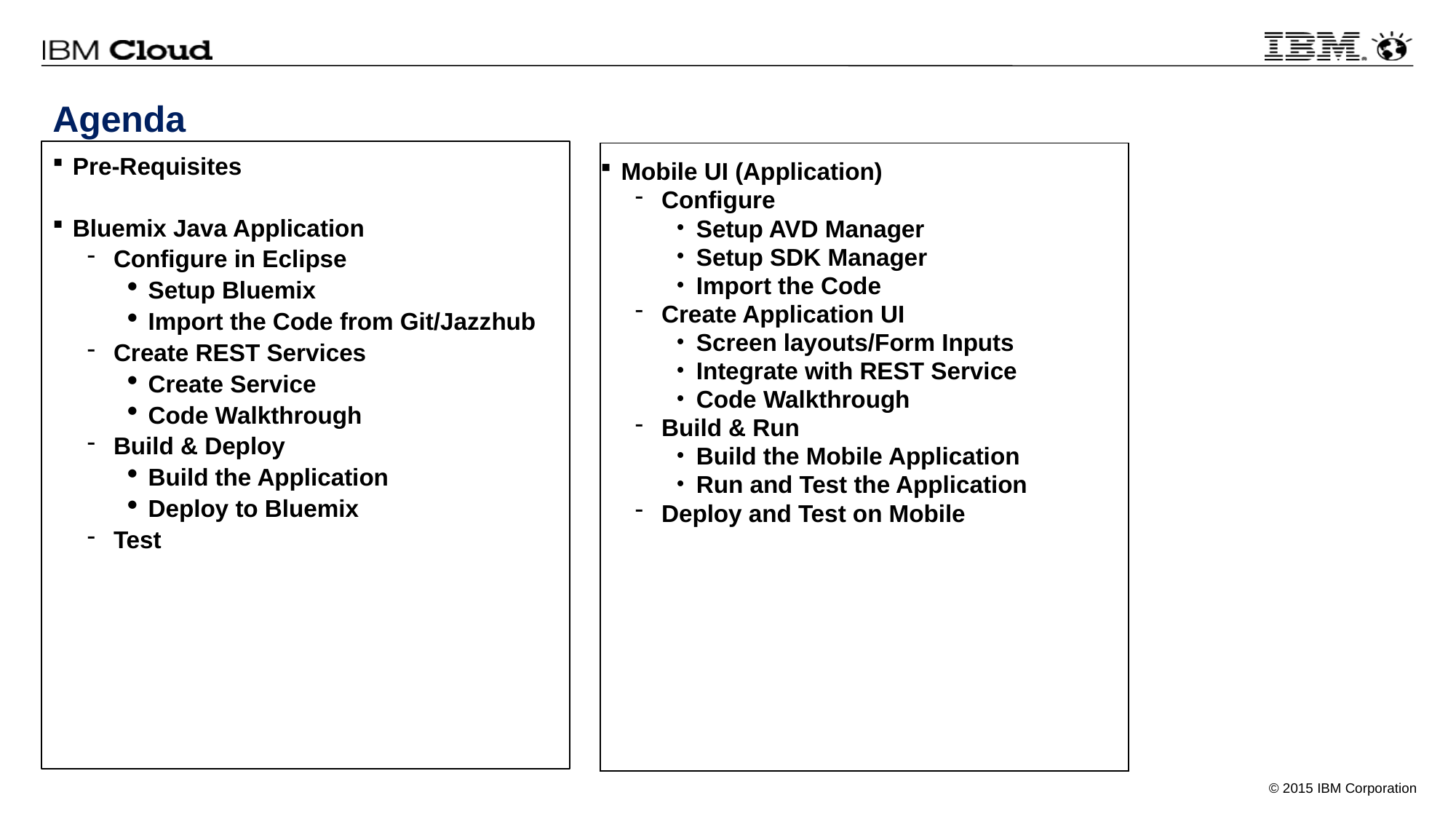

# Agenda
Pre-Requisites

Bluemix Java Application
Configure in Eclipse
Setup Bluemix
Import the Code from Git/Jazzhub
Create REST Services
Create Service
Code Walkthrough
Build & Deploy
Build the Application
Deploy to Bluemix
Test

Mobile UI (Application)
Configure
Setup AVD Manager
Setup SDK Manager
Import the Code
Create Application UI
Screen layouts/Form Inputs
Integrate with REST Service
Code Walkthrough
Build & Run
Build the Mobile Application
Run and Test the Application
Deploy and Test on Mobile